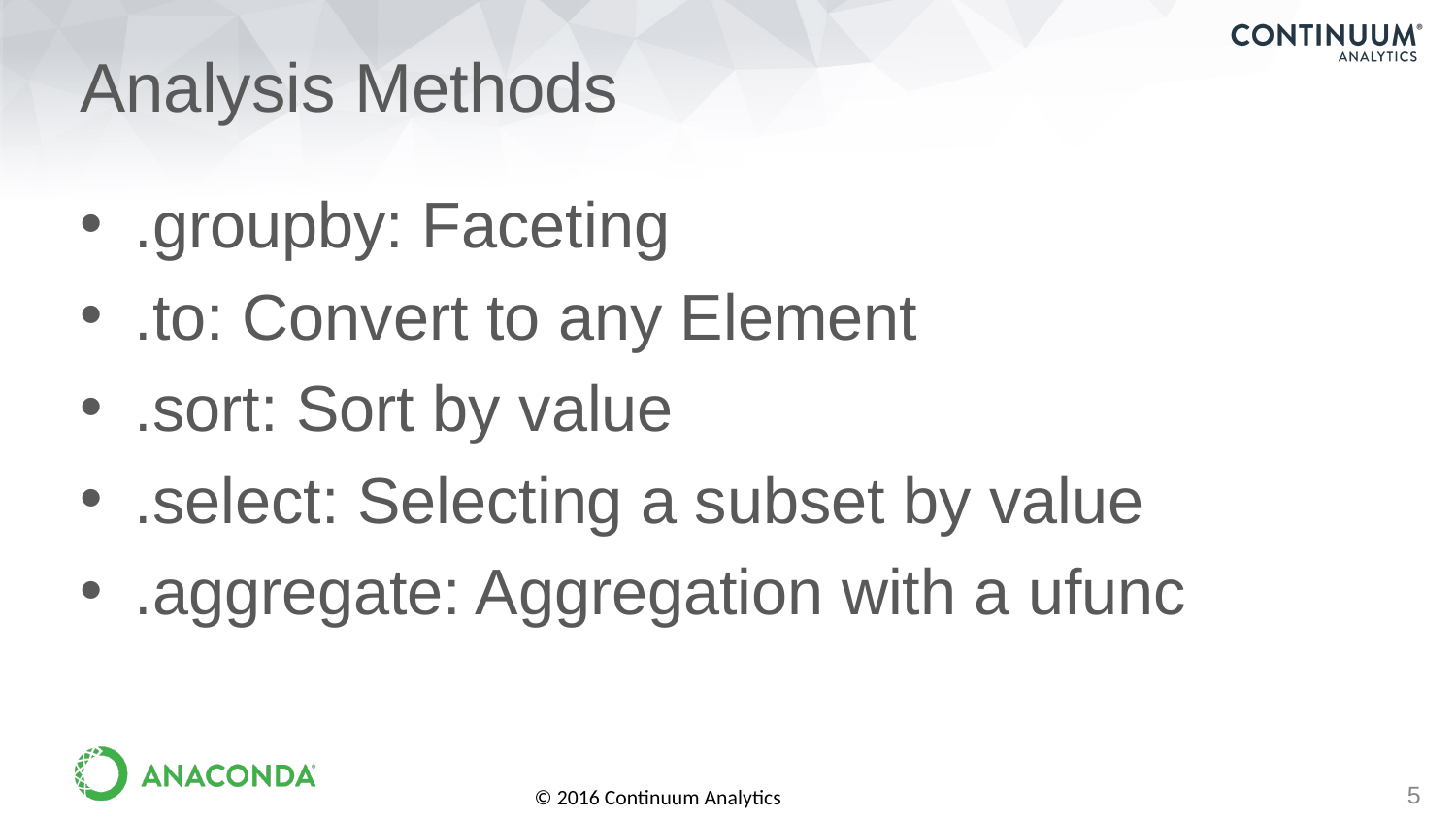

# Analysis Methods
.groupby: Faceting
.to: Convert to any Element
.sort: Sort by value
.select: Selecting a subset by value
.aggregate: Aggregation with a ufunc

© 2016 Continuum Analytics
5